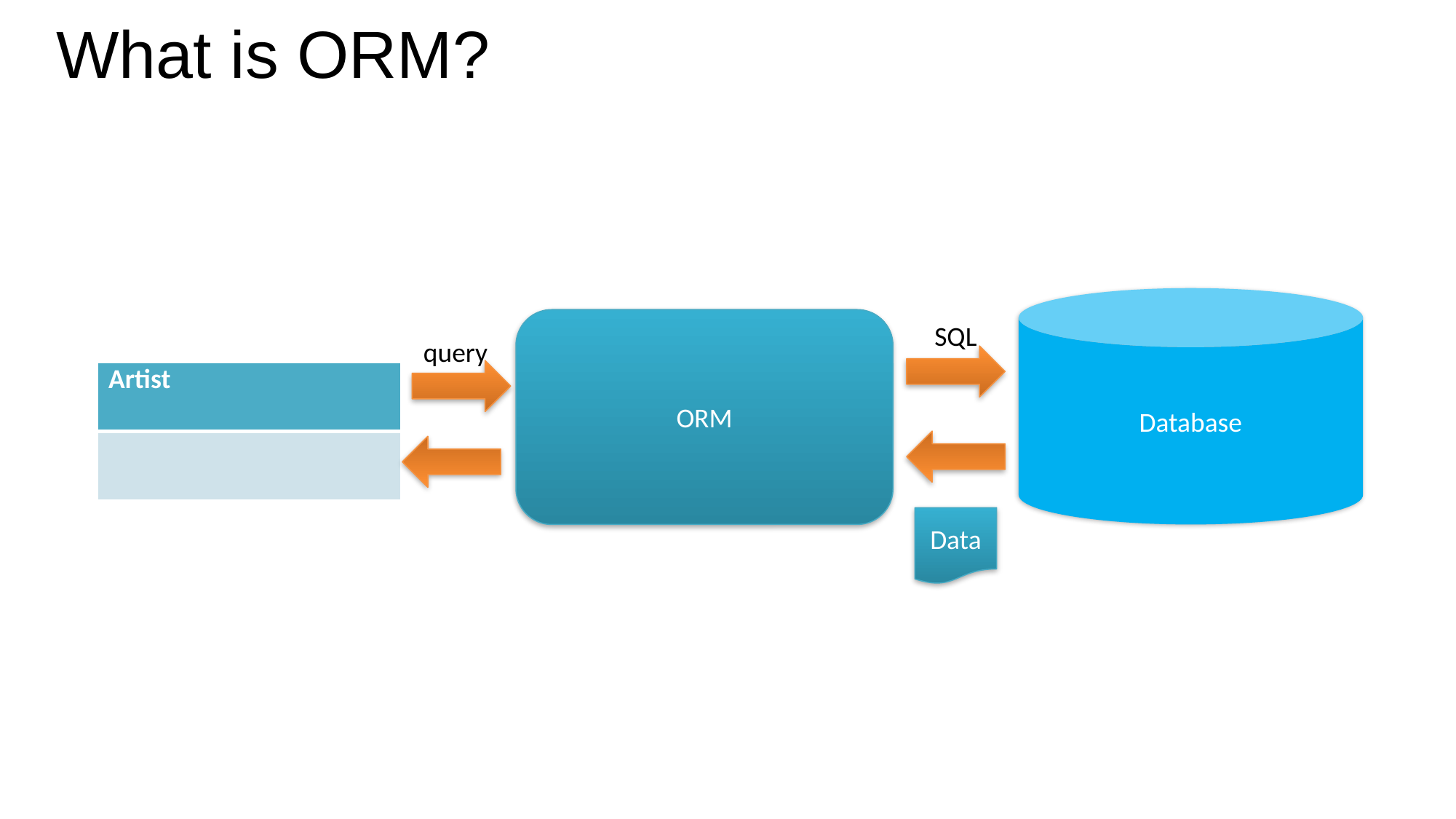

# What is ORM?
Database
ORM
SQL
query

| Artist |
| --- |
|  |

Data